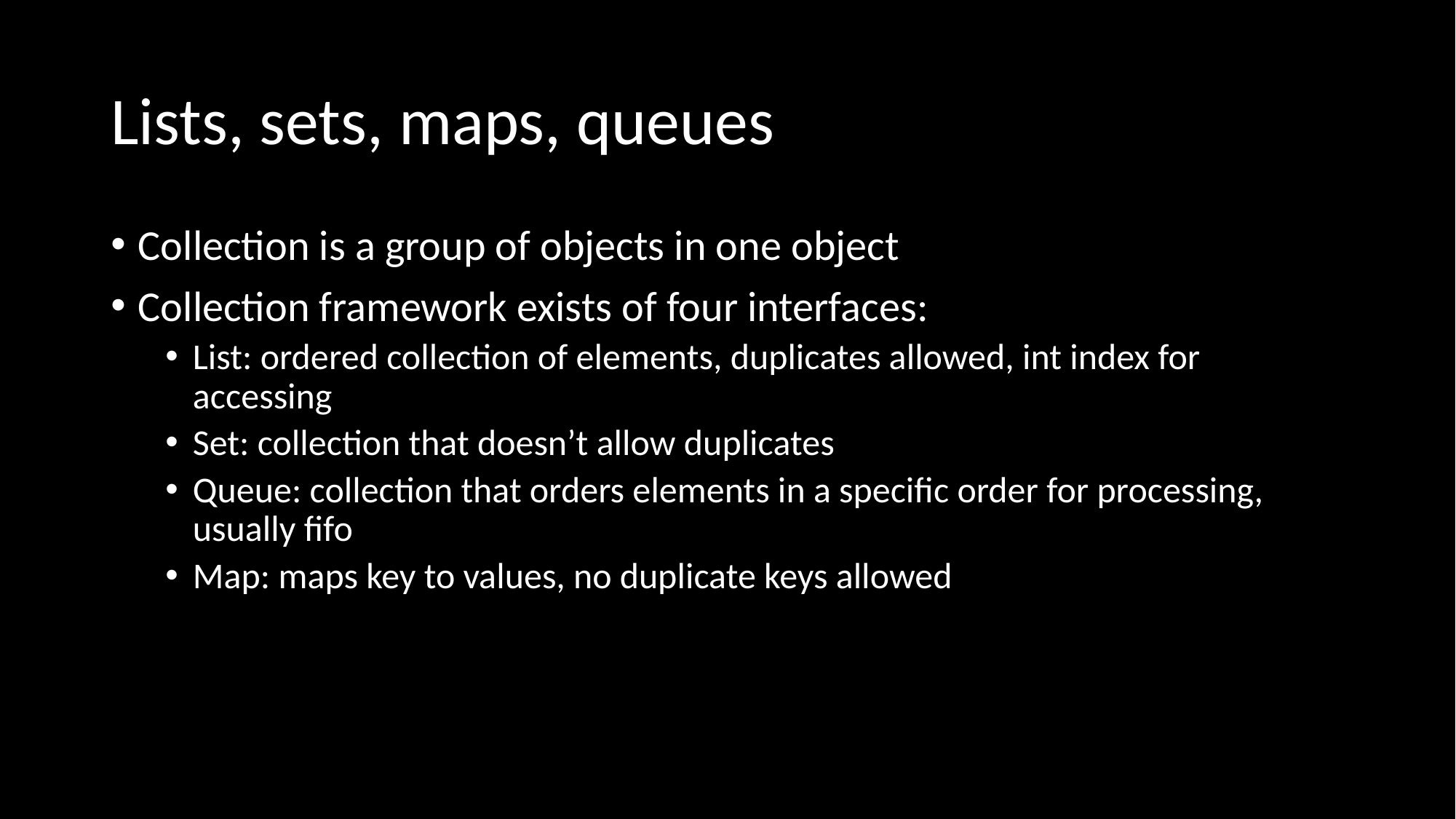

# Lists, sets, maps, queues
Collection is a group of objects in one object
Collection framework exists of four interfaces:
List: ordered collection of elements, duplicates allowed, int index for accessing
Set: collection that doesn’t allow duplicates
Queue: collection that orders elements in a specific order for processing, usually fifo
Map: maps key to values, no duplicate keys allowed